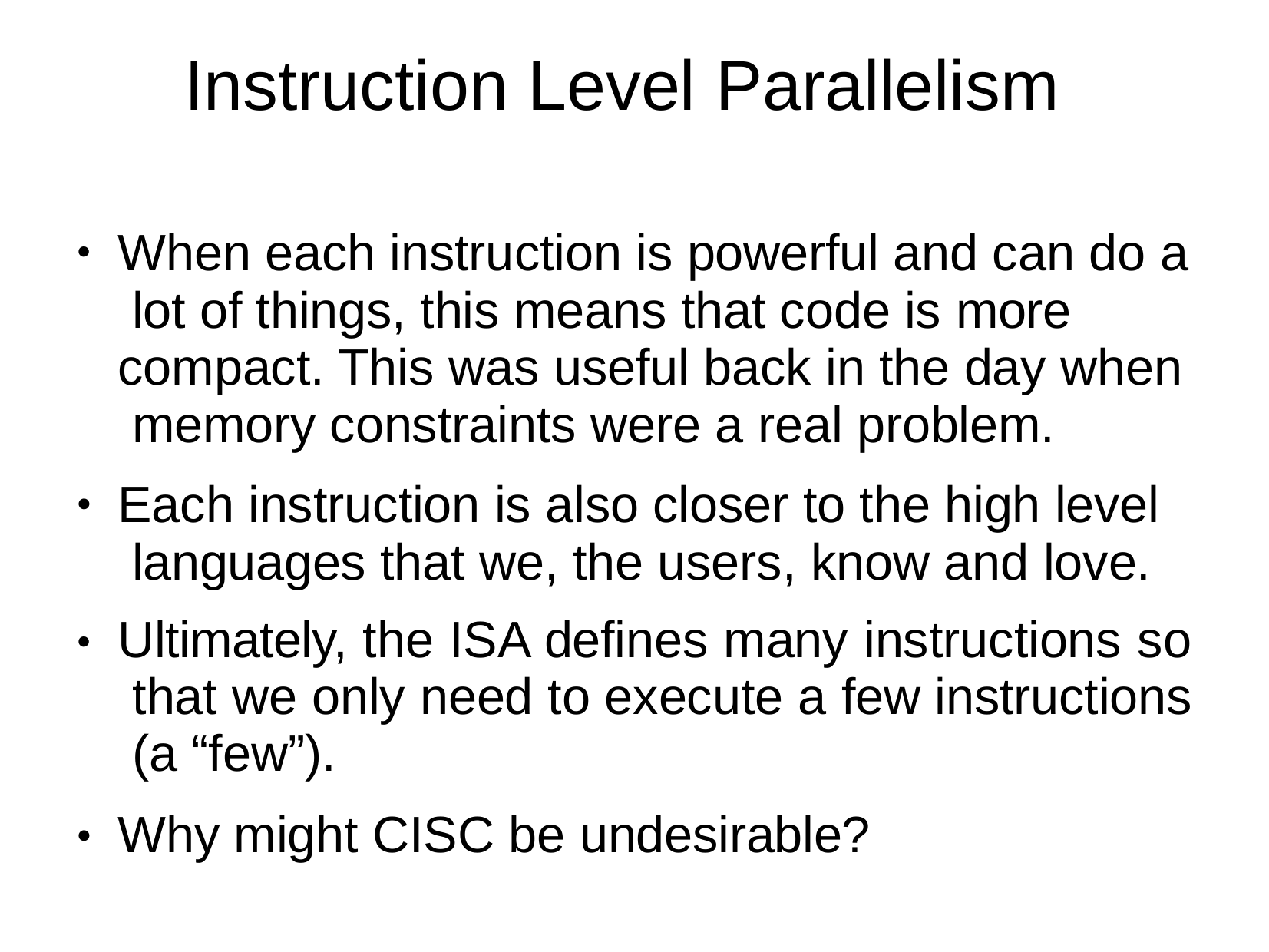

# Instruction Level Parallelism
When each instruction is powerful and can do a  lot of things, this means that code is more  compact. This was useful back in the day when  memory constraints were a real problem.
Each instruction is also closer to the high level  languages that we, the users, know and love.
Ultimately, the ISA defines many instructions so  that we only need to execute a few instructions  (a “few”).
Why might CISC be undesirable?
●
●
●
●